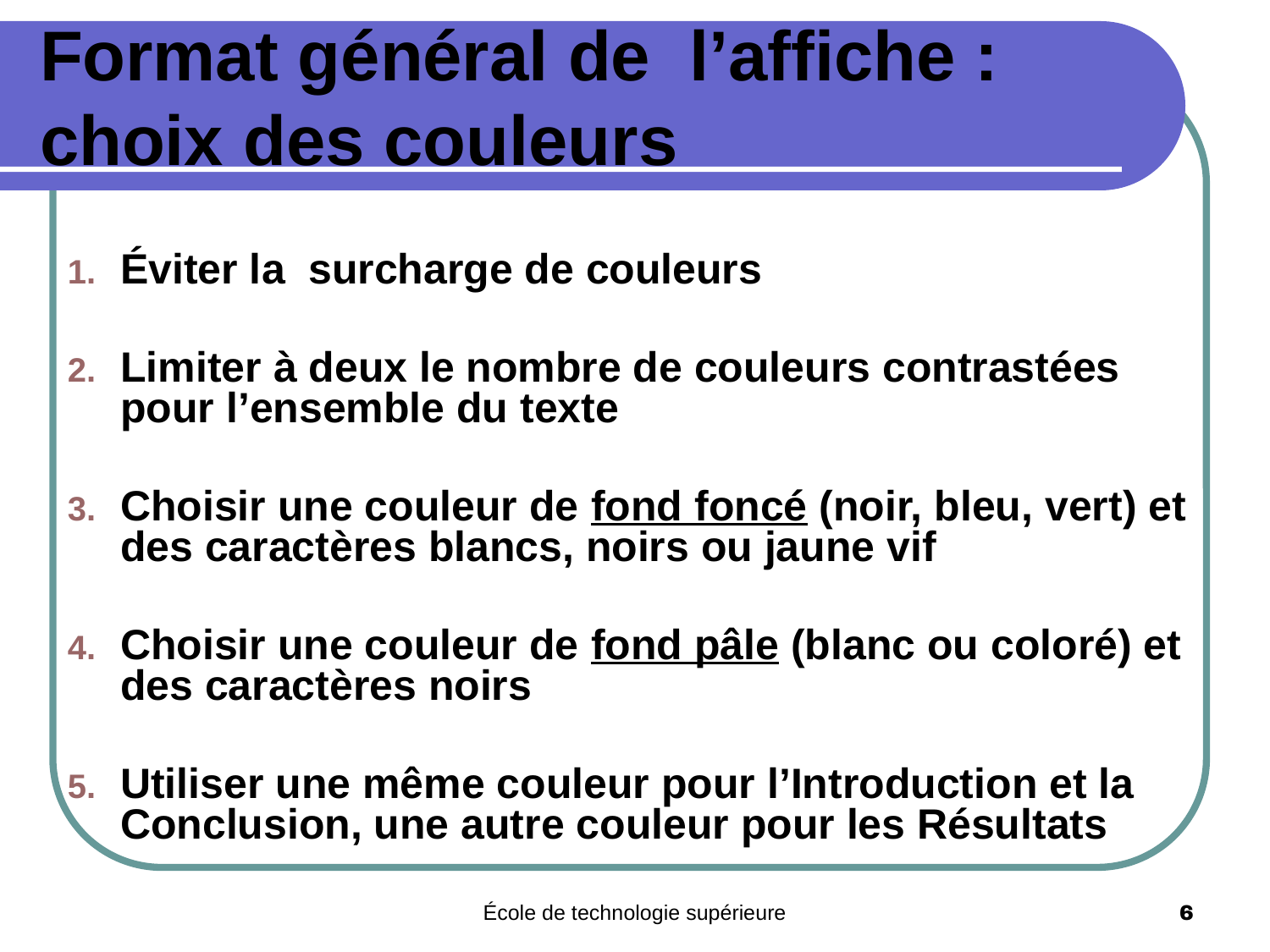

# Format général de  l’affiche : choix des couleurs

Éviter la  surcharge de couleurs

Limiter à deux le nombre de couleurs contrastées pour l’ensemble du texte

Choisir une couleur de fond foncé (noir, bleu, vert) et des caractères blancs, noirs ou jaune vif

Choisir une couleur de fond pâle (blanc ou coloré) et des caractères noirs

Utiliser une même couleur pour l’Introduction et la Conclusion, une autre couleur pour les Résultats

École de technologie supérieure
6